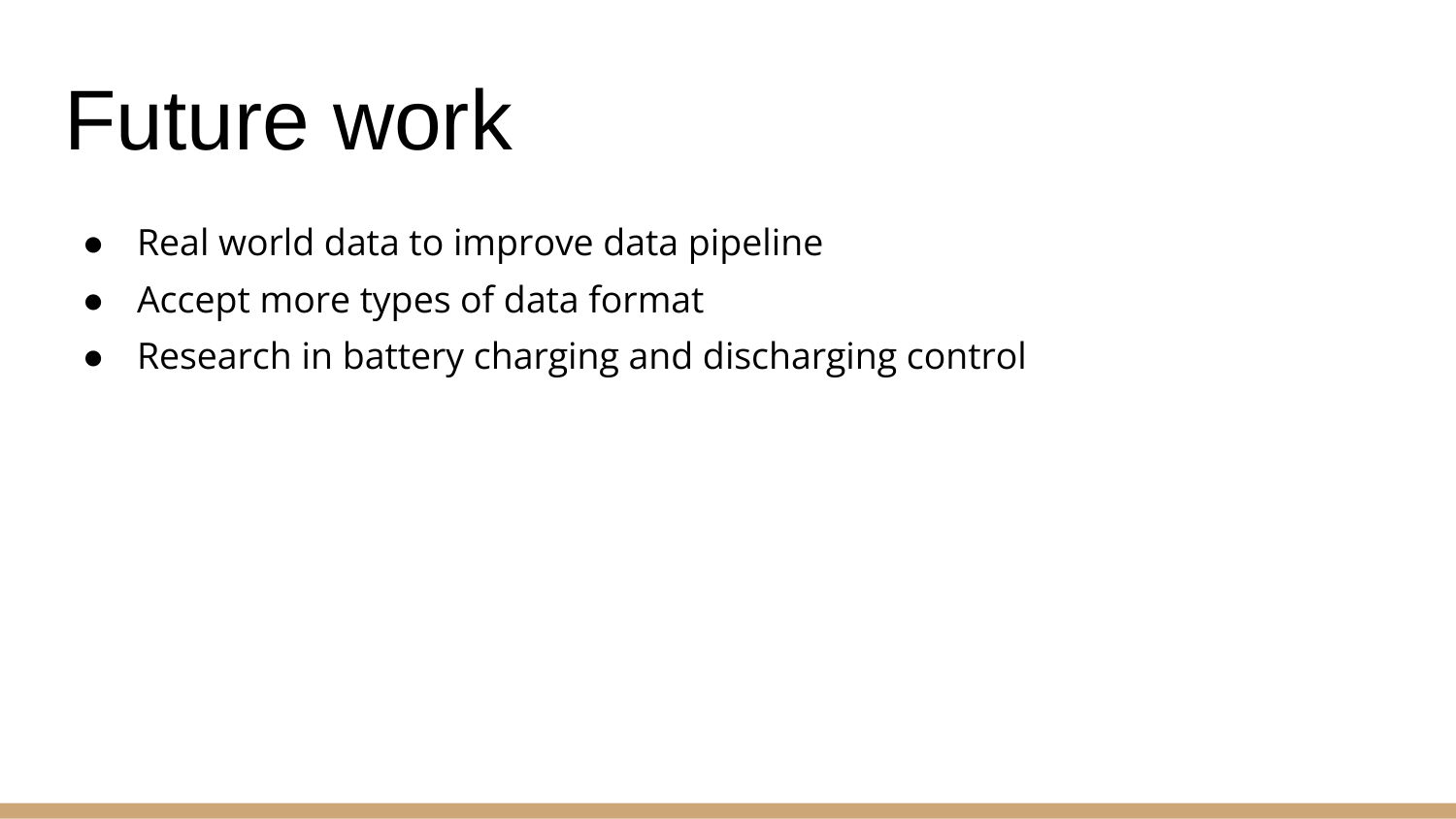

# Future work
Real world data to improve data pipeline
Accept more types of data format
Research in battery charging and discharging control